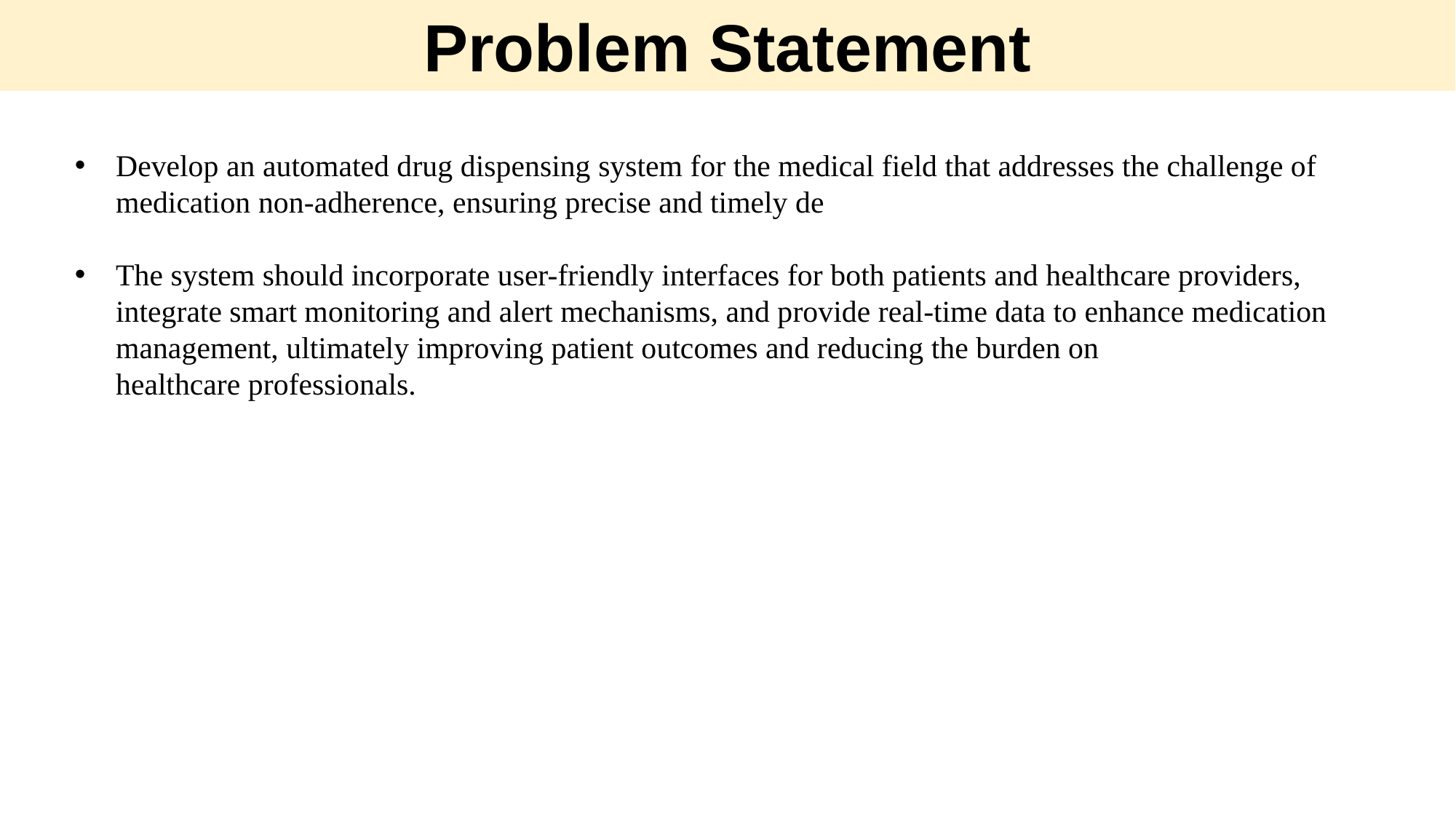

Problem Statement
Develop an automated drug dispensing system for the medical field that addresses the challenge of medication non-adherence, ensuring precise and timely de

The system should incorporate user-friendly interfaces for both patients and healthcare providers, integrate smart monitoring and alert mechanisms, and provide real-time data to enhance medication management, ultimately improving patient outcomes and reducing the burden on healthcare professionals.